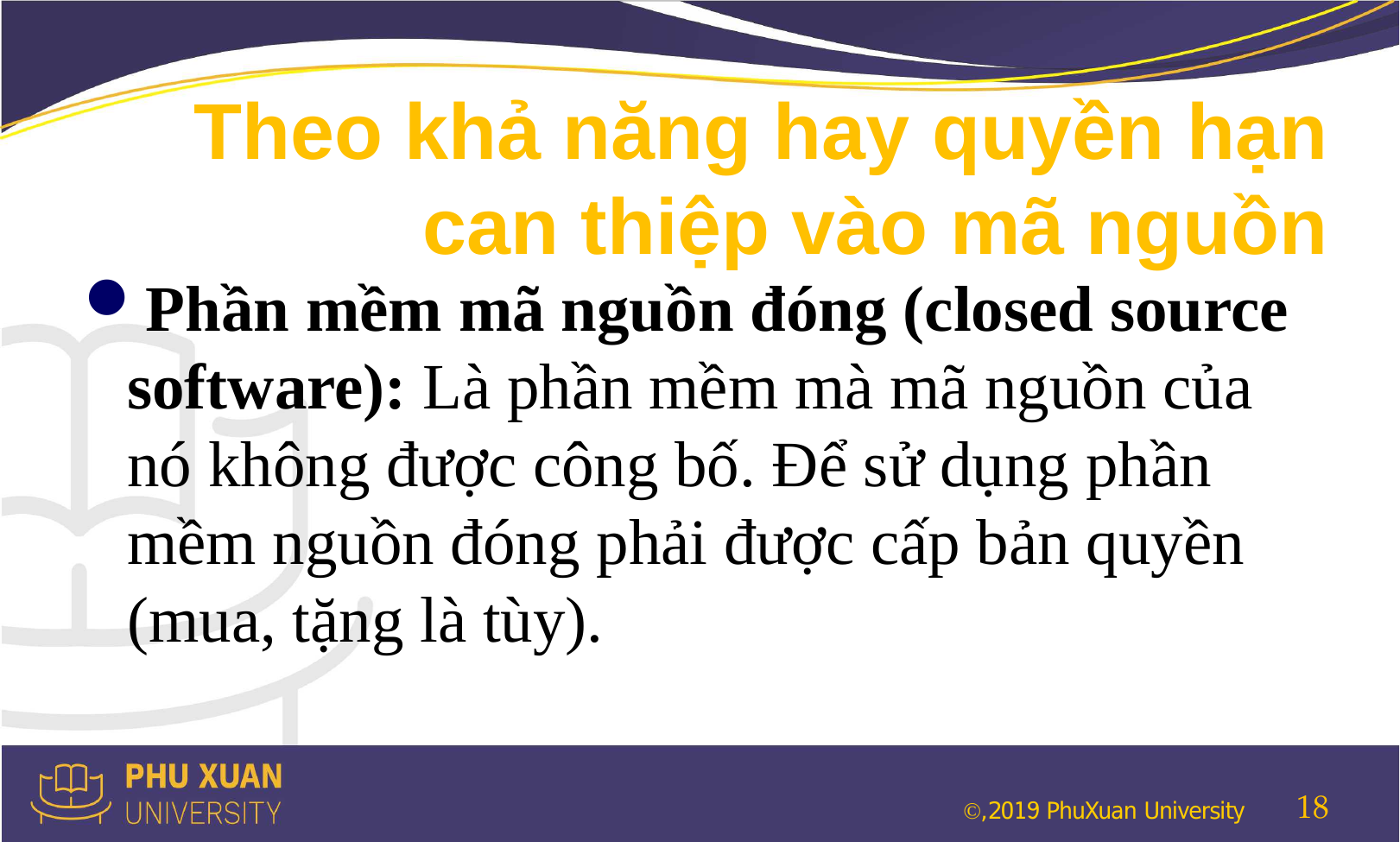

# Theo khả năng hay quyền hạn can thiệp vào mã nguồn
Phần mềm mã nguồn đóng (closed source software): Là phần mềm mà mã nguồn của nó không được công bố. Để sử dụng phần mềm nguồn đóng phải được cấp bản quyền (mua, tặng là tùy).

18